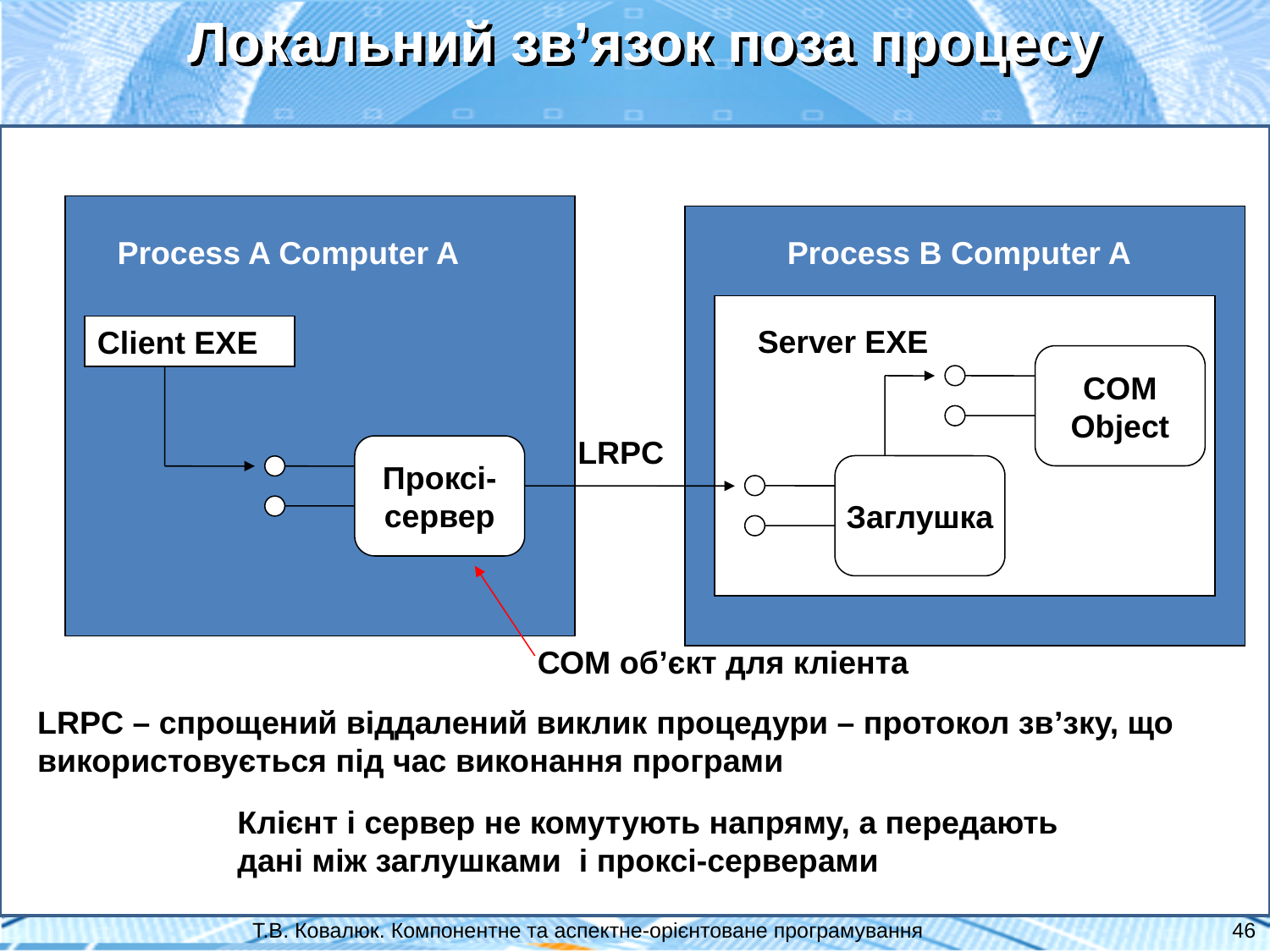

Локальний зв’язок поза процесу

Process A Computer A
Process B Computer A

Server EXE
COM
Object

Заглушка

Client EXE

LRPC
Проксі-
сервер

СОМ об’єкт для кліента
LRPC – спрощений віддалений виклик процедури – протокол зв’зку, що використовується під час виконання програми
Клієнт і сервер не комутують напряму, а передають дані між заглушками  і проксі-серверами